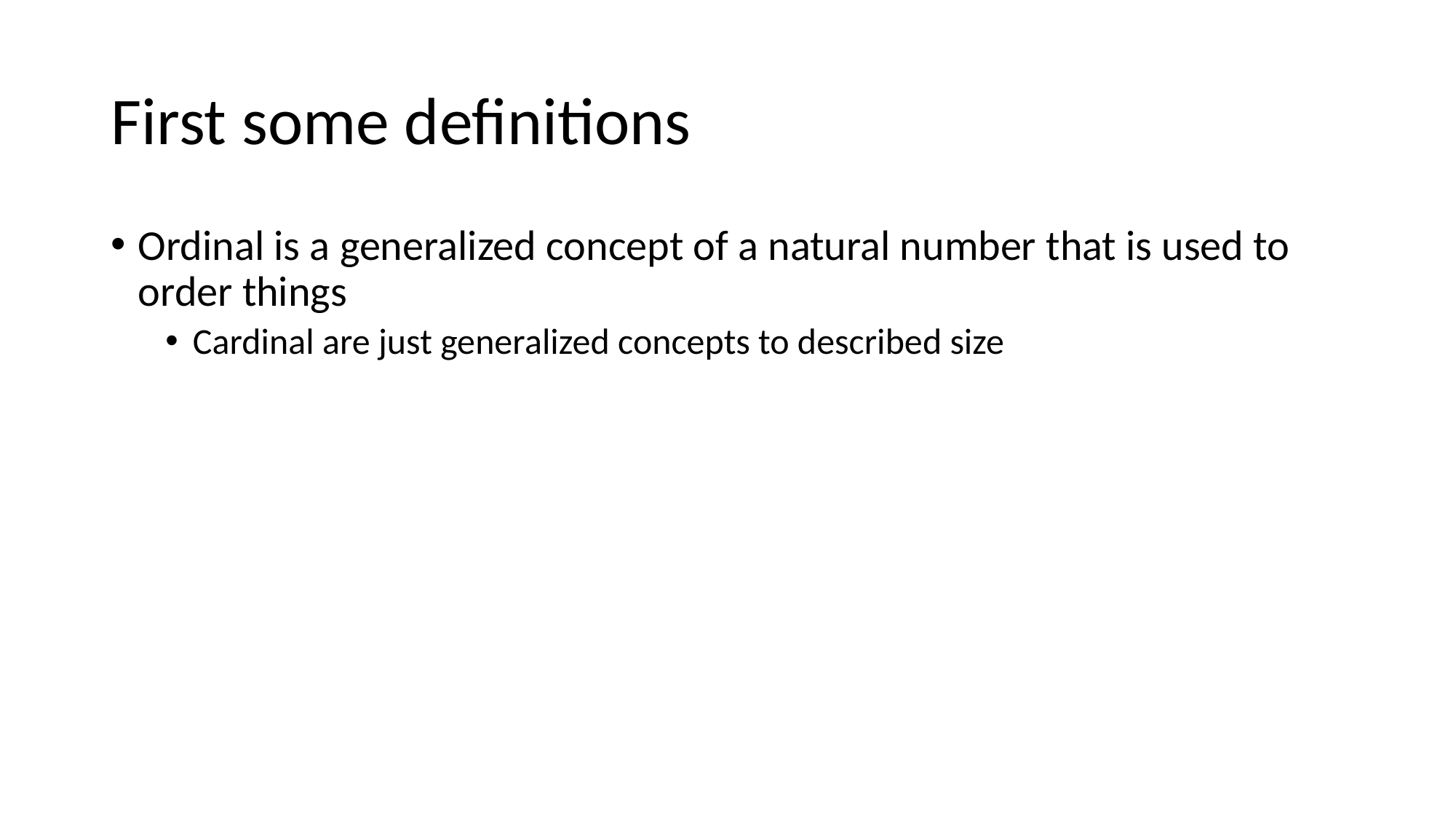

# First some definitions
Ordinal is a generalized concept of a natural number that is used to order things
Cardinal are just generalized concepts to described size